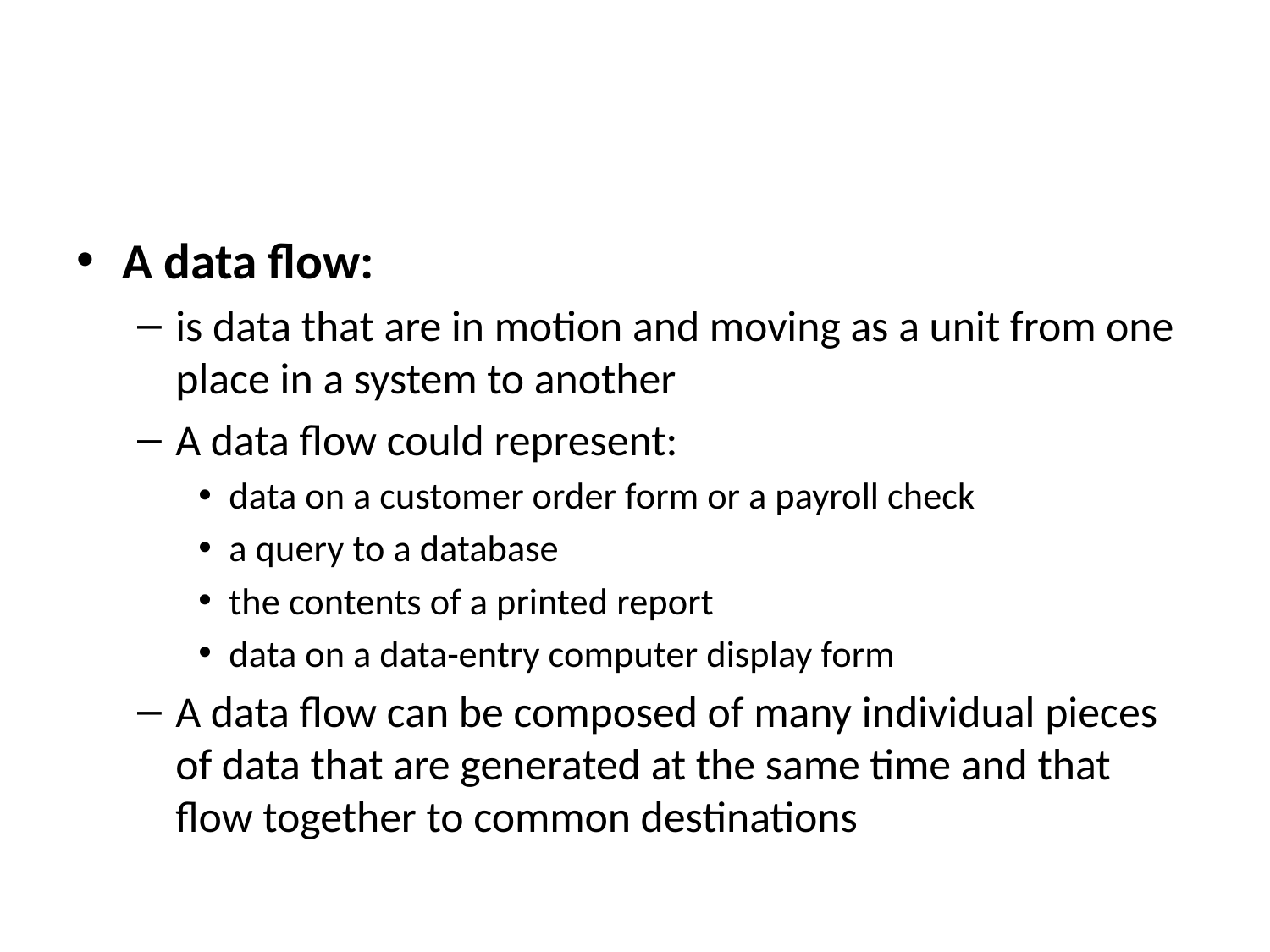

#
A data flow:
is data that are in motion and moving as a unit from one place in a system to another
A data flow could represent:
data on a customer order form or a payroll check
a query to a database
the contents of a printed report
data on a data-entry computer display form
A data flow can be composed of many individual pieces of data that are generated at the same time and that flow together to common destinations